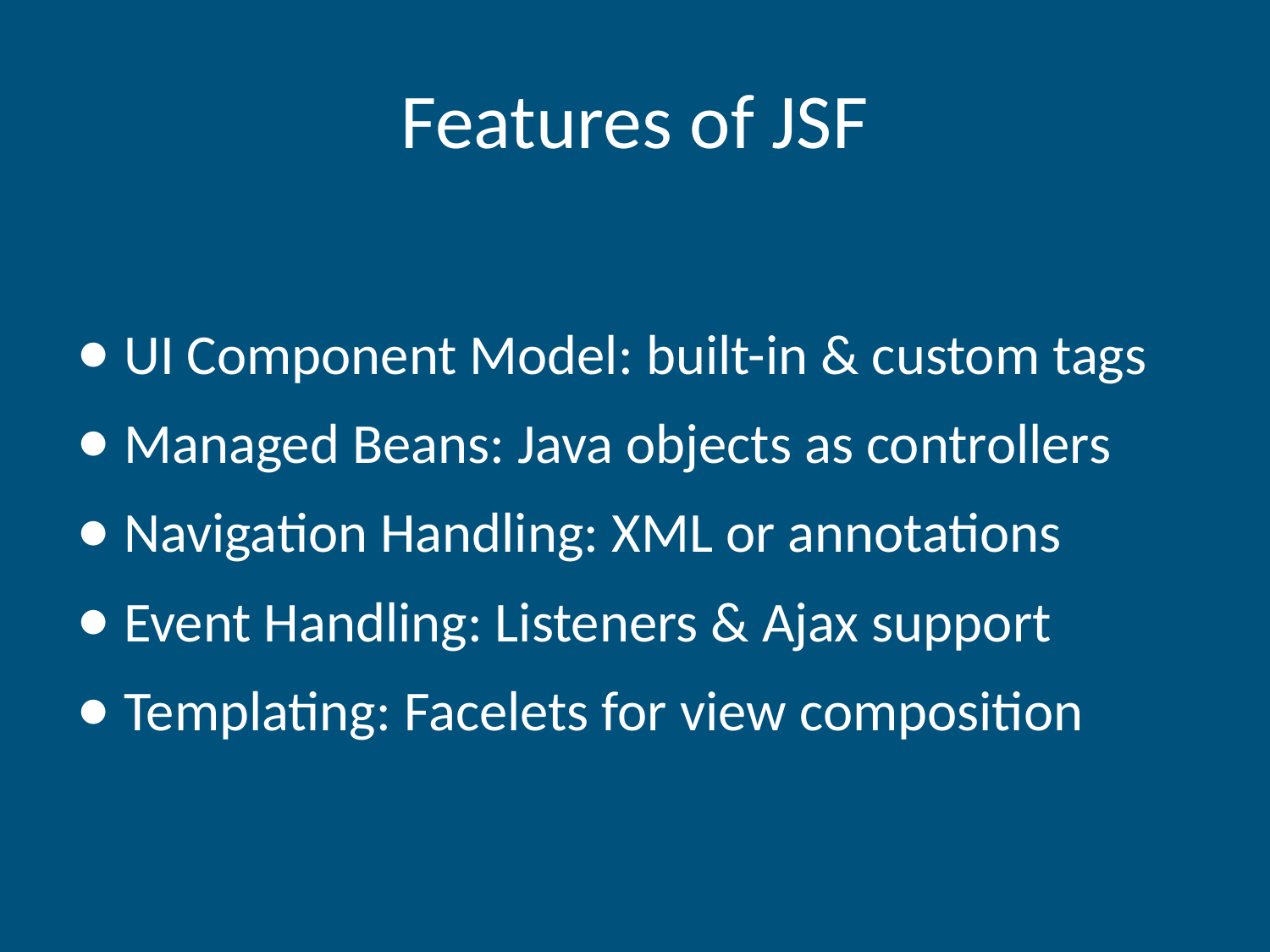

# Features of JSF

UI Component Model: built-in & custom tags
Managed Beans: Java objects as controllers
Navigation Handling: XML or annotations
Event Handling: Listeners & Ajax support
Templating: Facelets for view composition